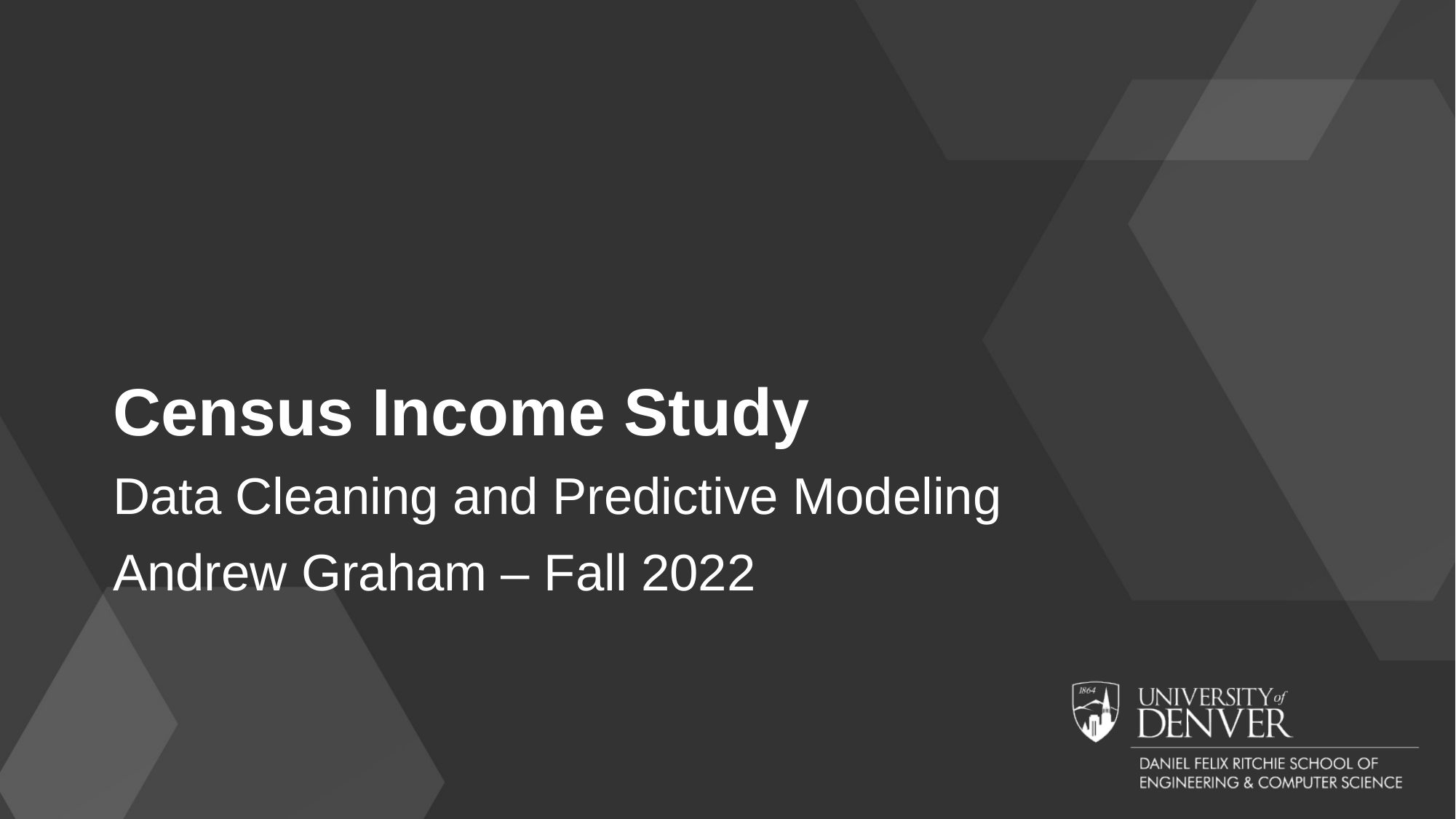

# Census Income Study
Data Cleaning and Predictive Modeling
Andrew Graham – Fall 2022